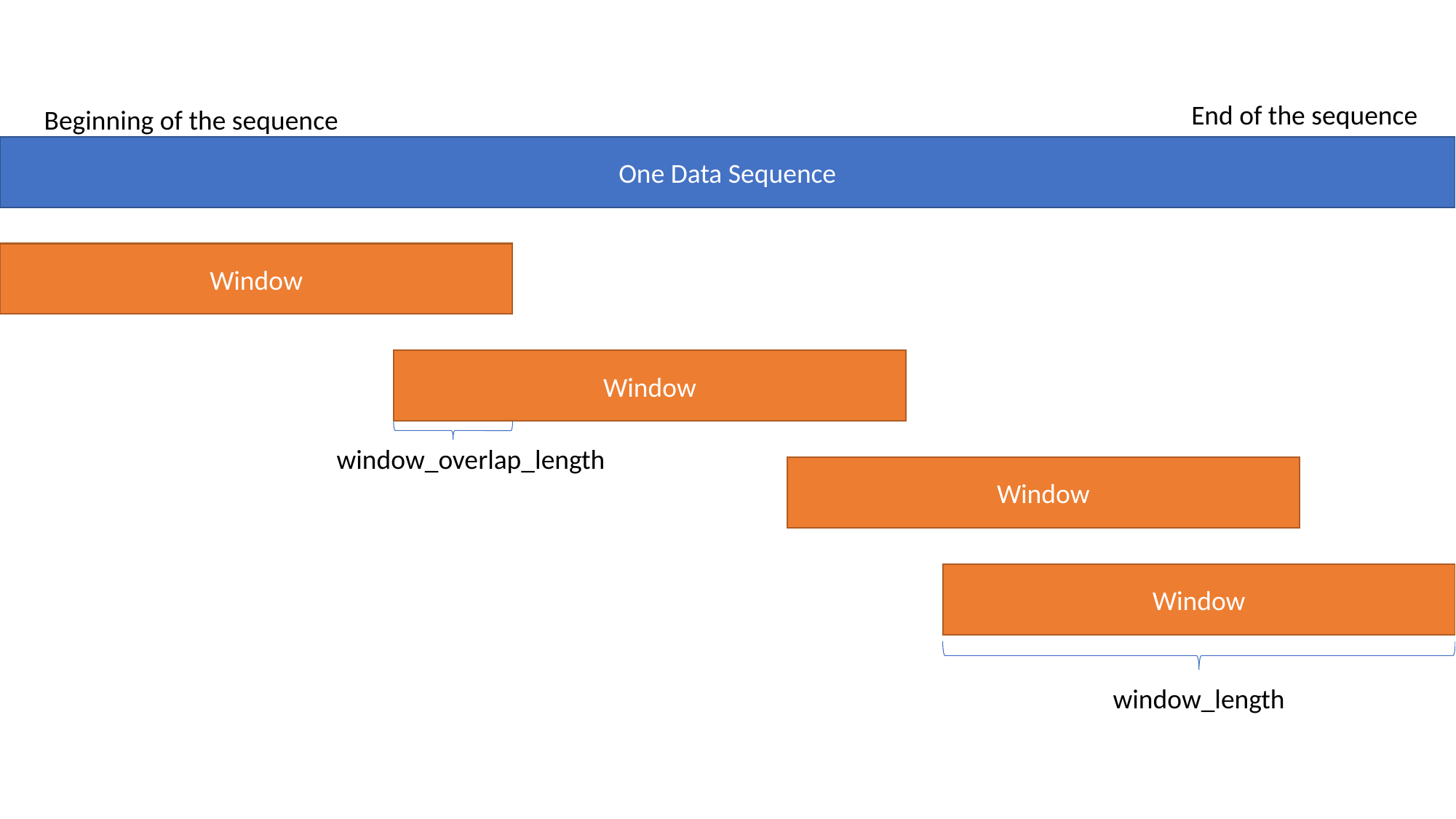

End of the sequence
Beginning of the sequence
One Data Sequence
Window
Window

window_overlap_length
Window
Window
window_length